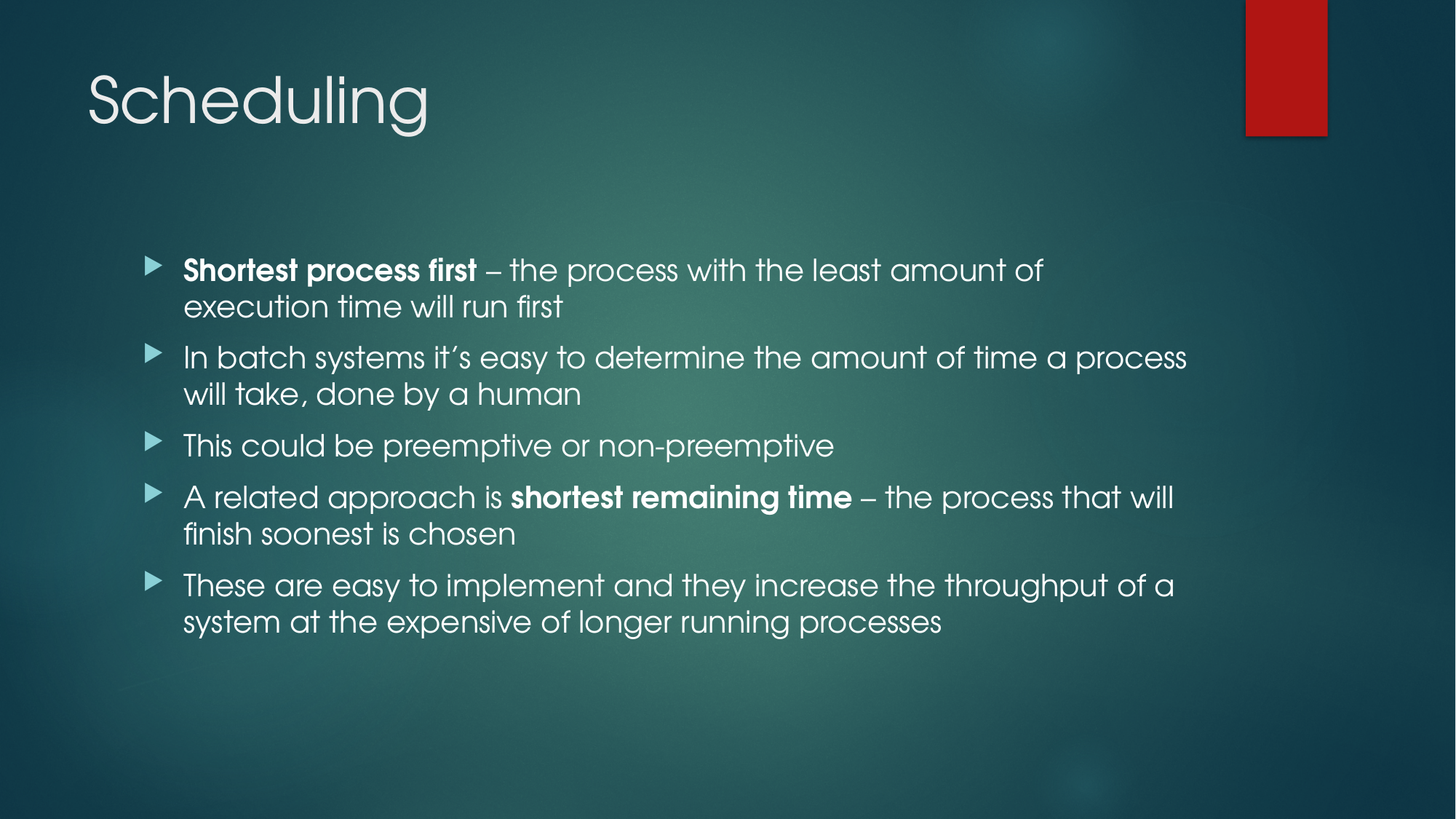

# Scheduling
Shortest process first – the process with the least amount of execution time will run first
In batch systems it’s easy to determine the amount of time a process will take, done by a human
This could be preemptive or non-preemptive
A related approach is shortest remaining time – the process that will finish soonest is chosen
These are easy to implement and they increase the throughput of a system at the expensive of longer running processes